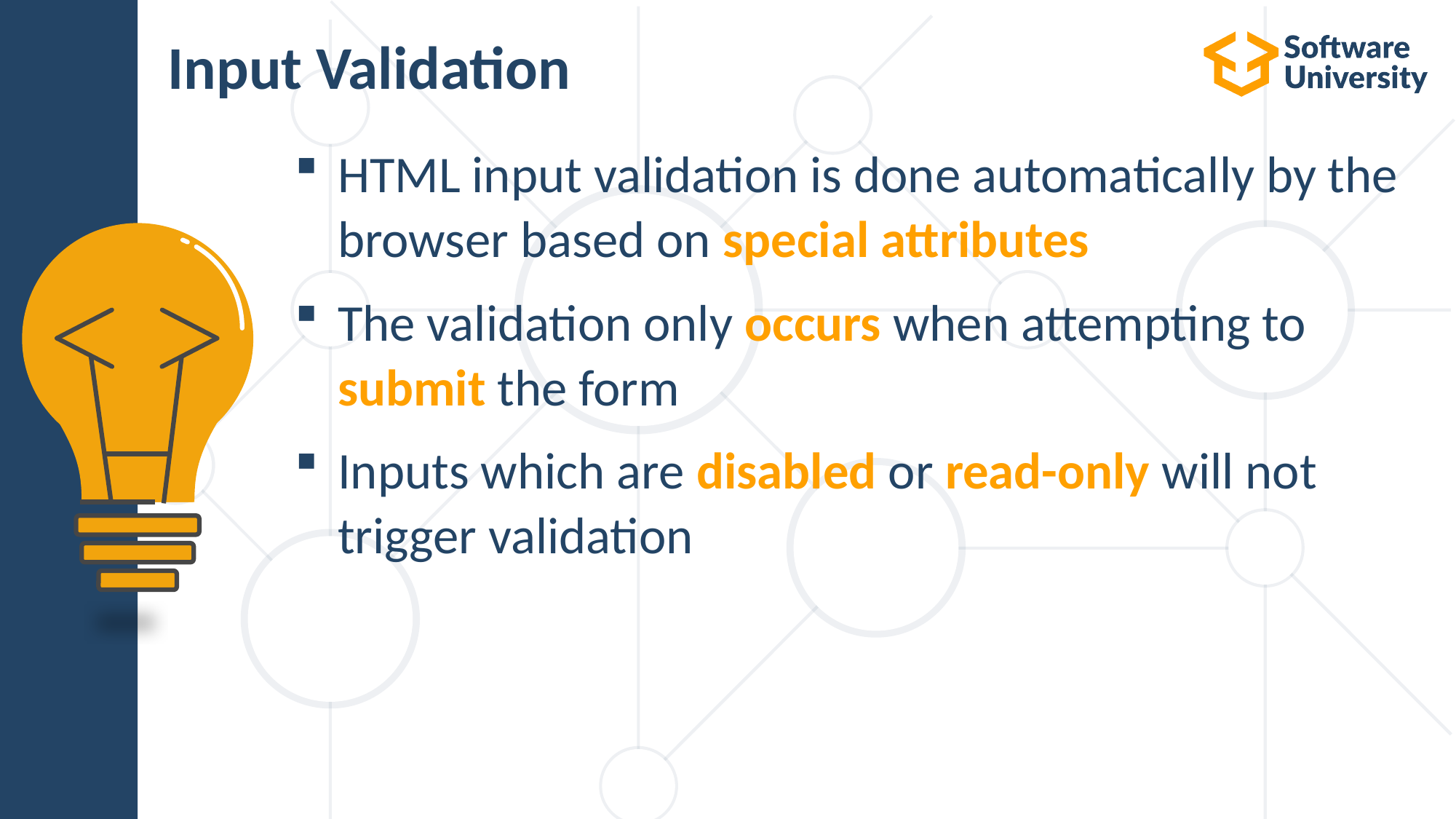

# Input Validation
HTML input validation is done automatically by the browser based on special attributes
The validation only occurs when attempting to submit the form
Inputs which are disabled or read-only will not trigger validation